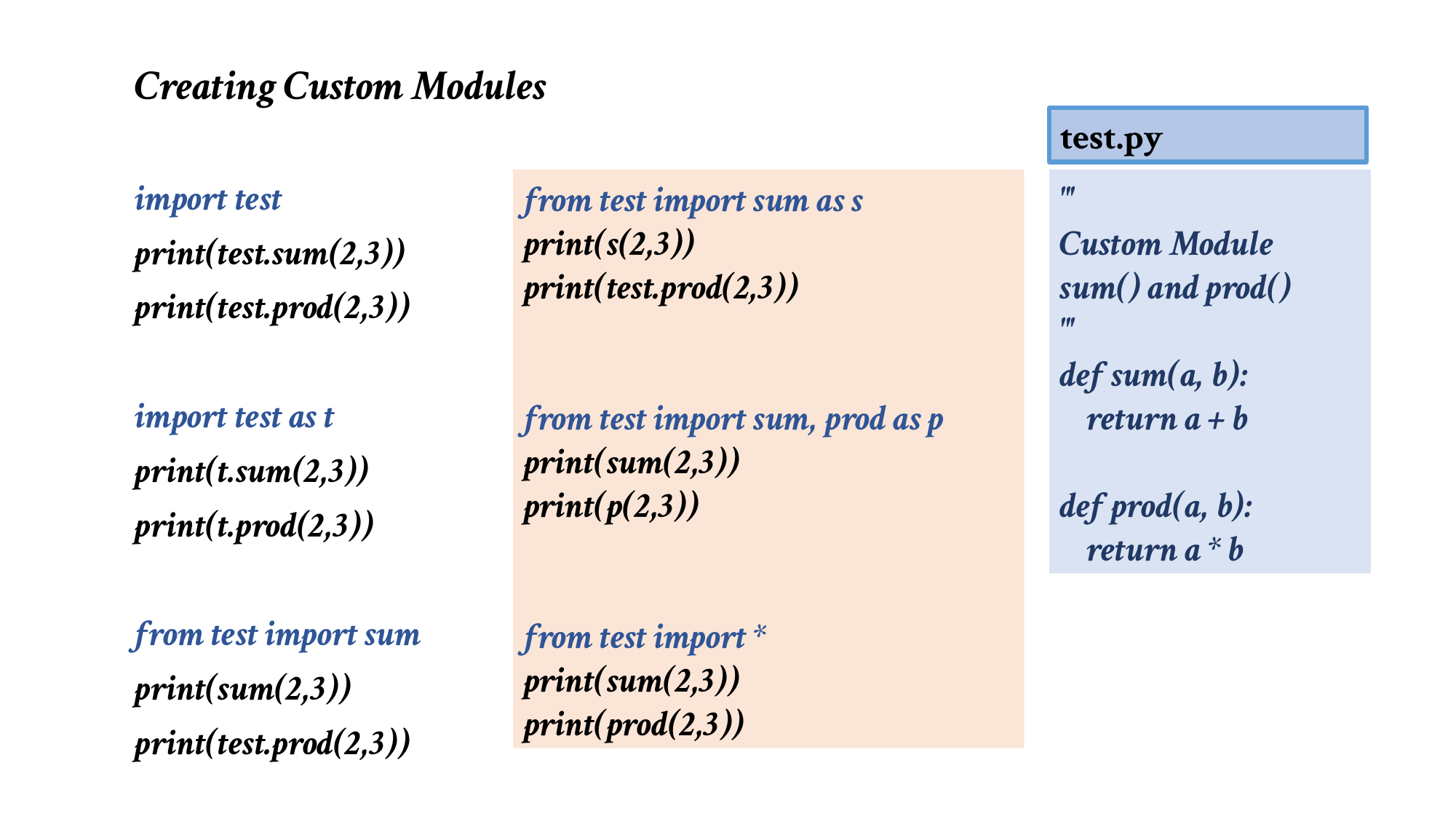

Creating Custom Modules

import test
print(test.sum(2,3))
print(test.prod(2,3))

import test as t
print(t.sum(2,3))
print(t.prod(2,3))

from test import sum
print(sum(2,3))
print(test.prod(2,3))

test.py
from test import sum as s
print(s(2,3))
print(test.prod(2,3))

from test import sum, prod as p
print(sum(2,3))
print(p(2,3))

from test import *
print(sum(2,3))
print(prod(2,3))
'''
Custom Module
sum() and prod()
'''
def sum(a, b):
    return a + b

def prod(a, b):
    return a * b